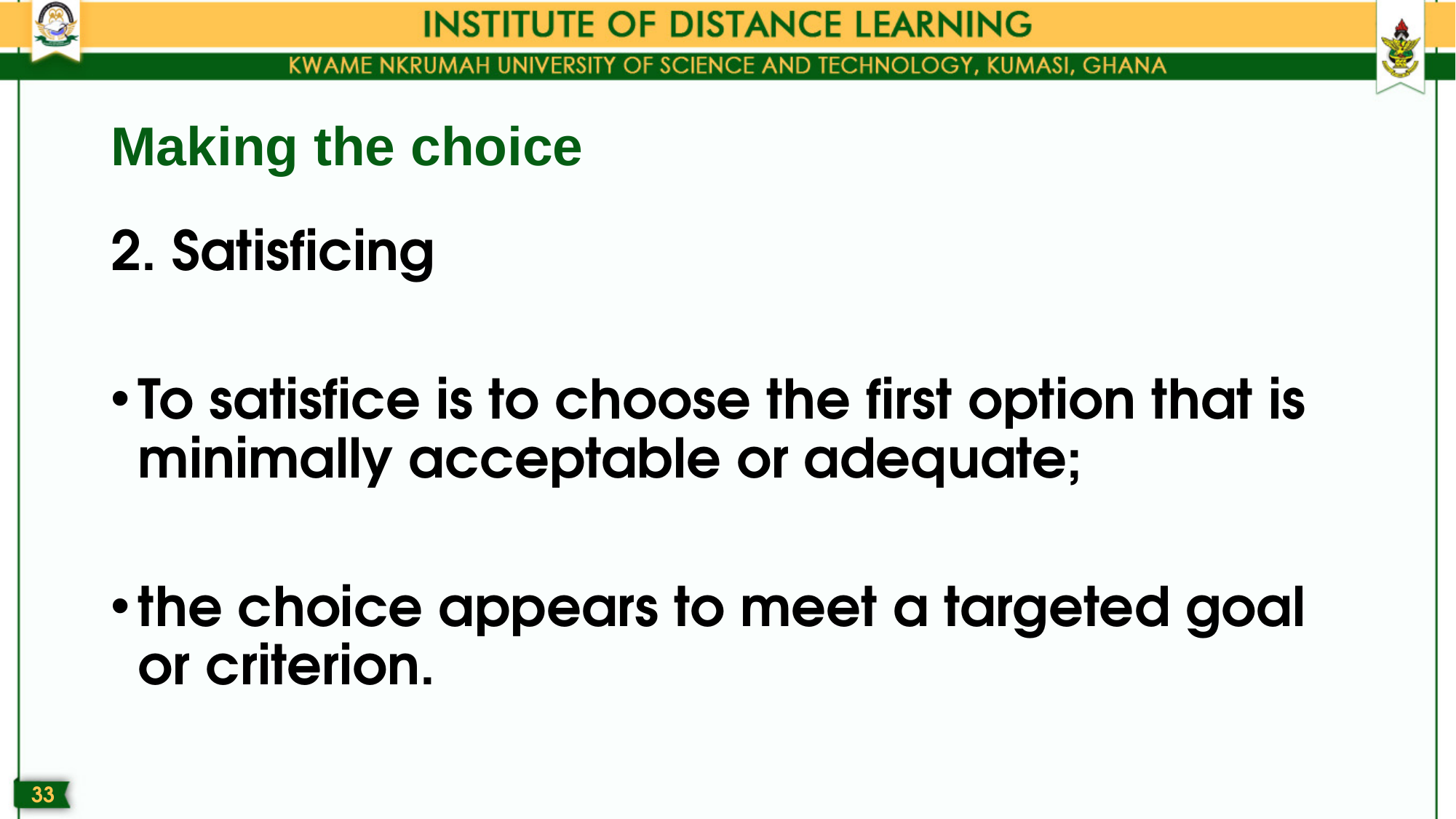

# Making the choice
2. Satisficing

To satisfice is to choose the first option that is minimally acceptable or adequate;

the choice appears to meet a targeted goal or criterion.
33